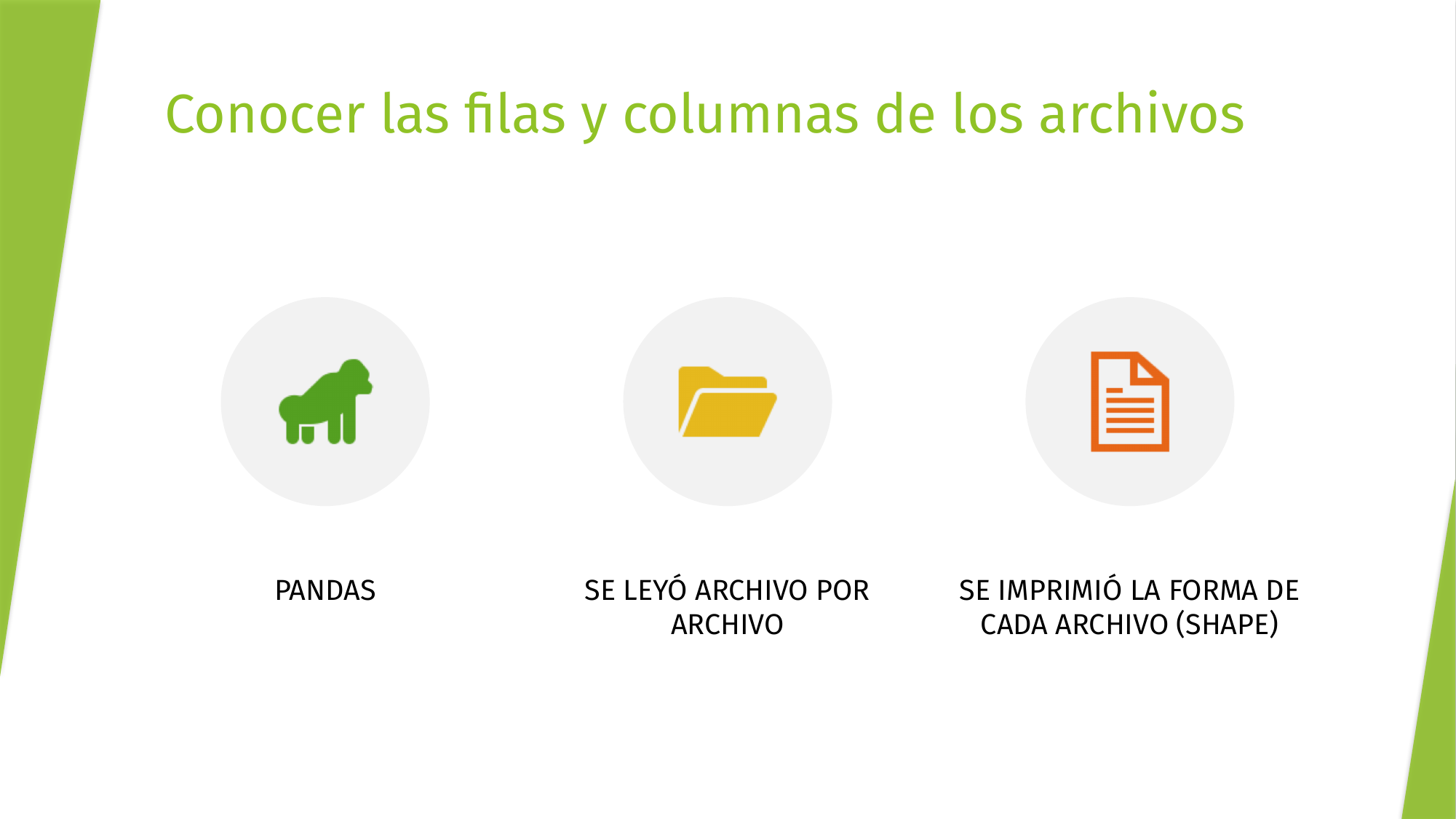

# Conocer las filas y columnas de los archivos
Pandas
Se leyó archivo por archivo
Se imprimió la forma de cada archivo (shape)